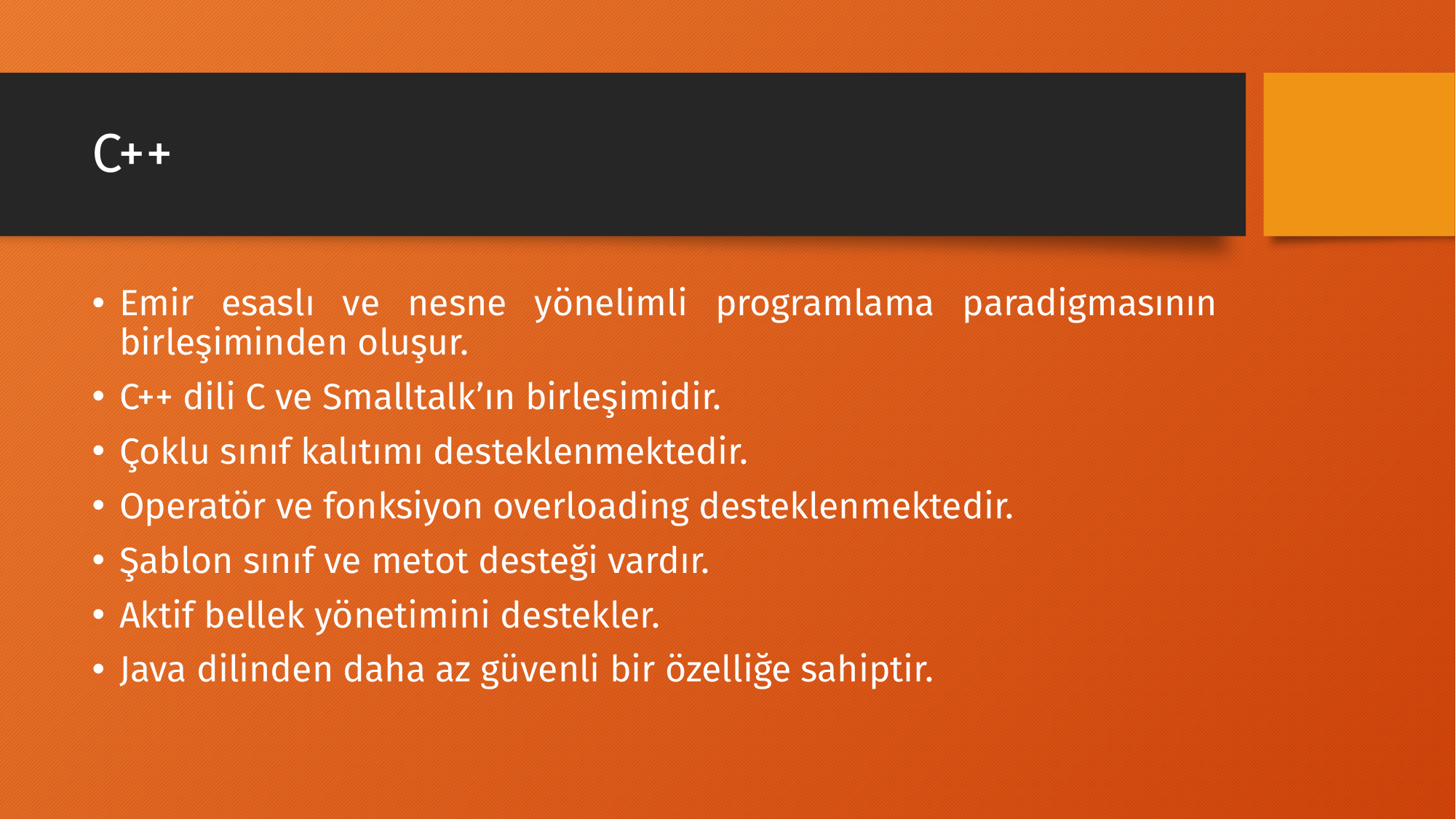

# C++
Emir esaslı ve nesne yönelimli programlama paradigmasının birleşiminden oluşur.
C++ dili C ve Smalltalk’ın birleşimidir.
Çoklu sınıf kalıtımı desteklenmektedir.
Operatör ve fonksiyon overloading desteklenmektedir.
Şablon sınıf ve metot desteği vardır.
Aktif bellek yönetimini destekler.
Java dilinden daha az güvenli bir özelliğe sahiptir.